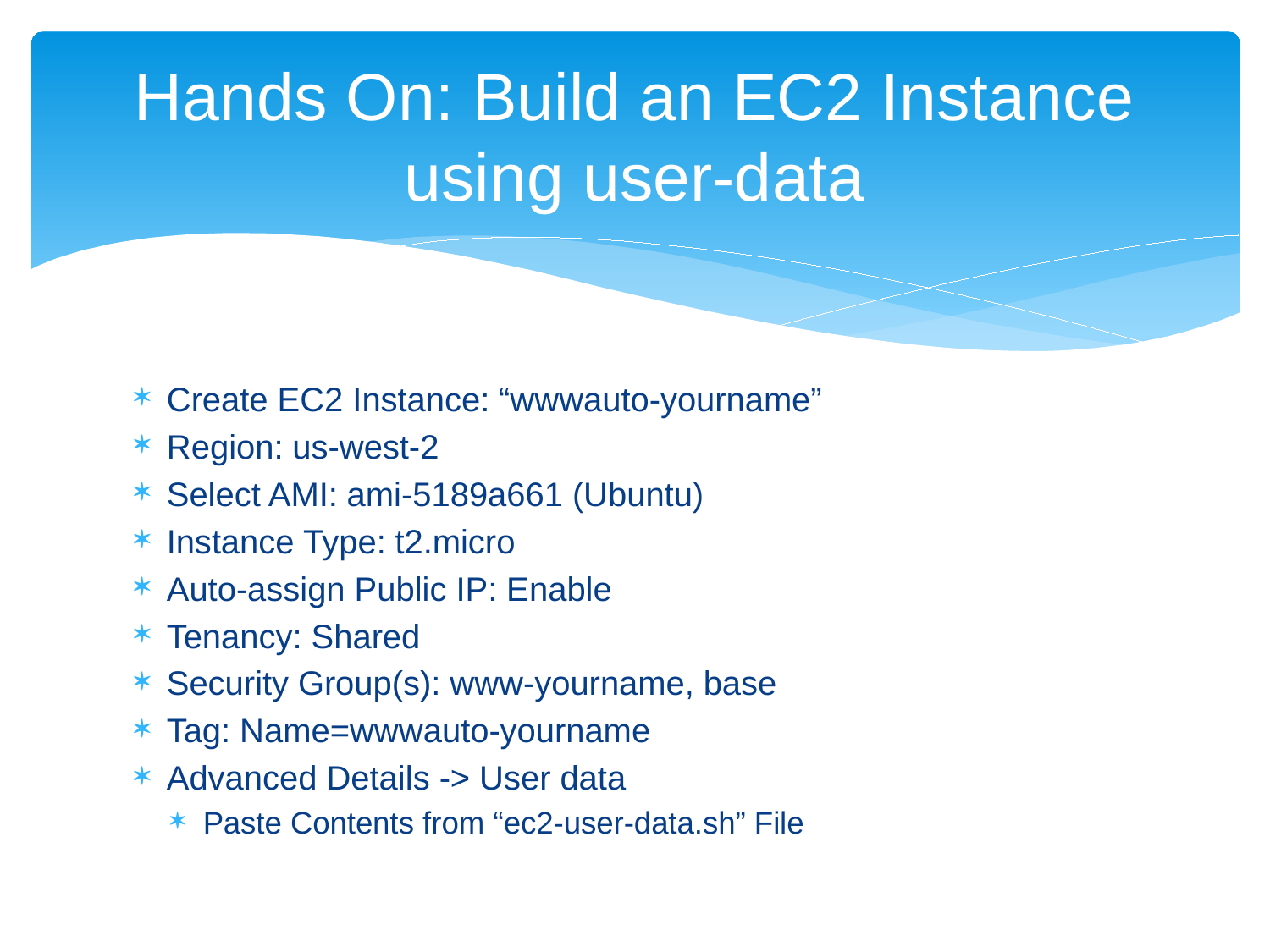

# Hands On: Build an EC2 Instance using user-data
Create EC2 Instance: “wwwauto-yourname”
Region: us-west-2
Select AMI: ami-5189a661 (Ubuntu)
Instance Type: t2.micro
Auto-assign Public IP: Enable
Tenancy: Shared
Security Group(s): www-yourname, base
Tag: Name=wwwauto-yourname
Advanced Details -> User data
Paste Contents from “ec2-user-data.sh” File